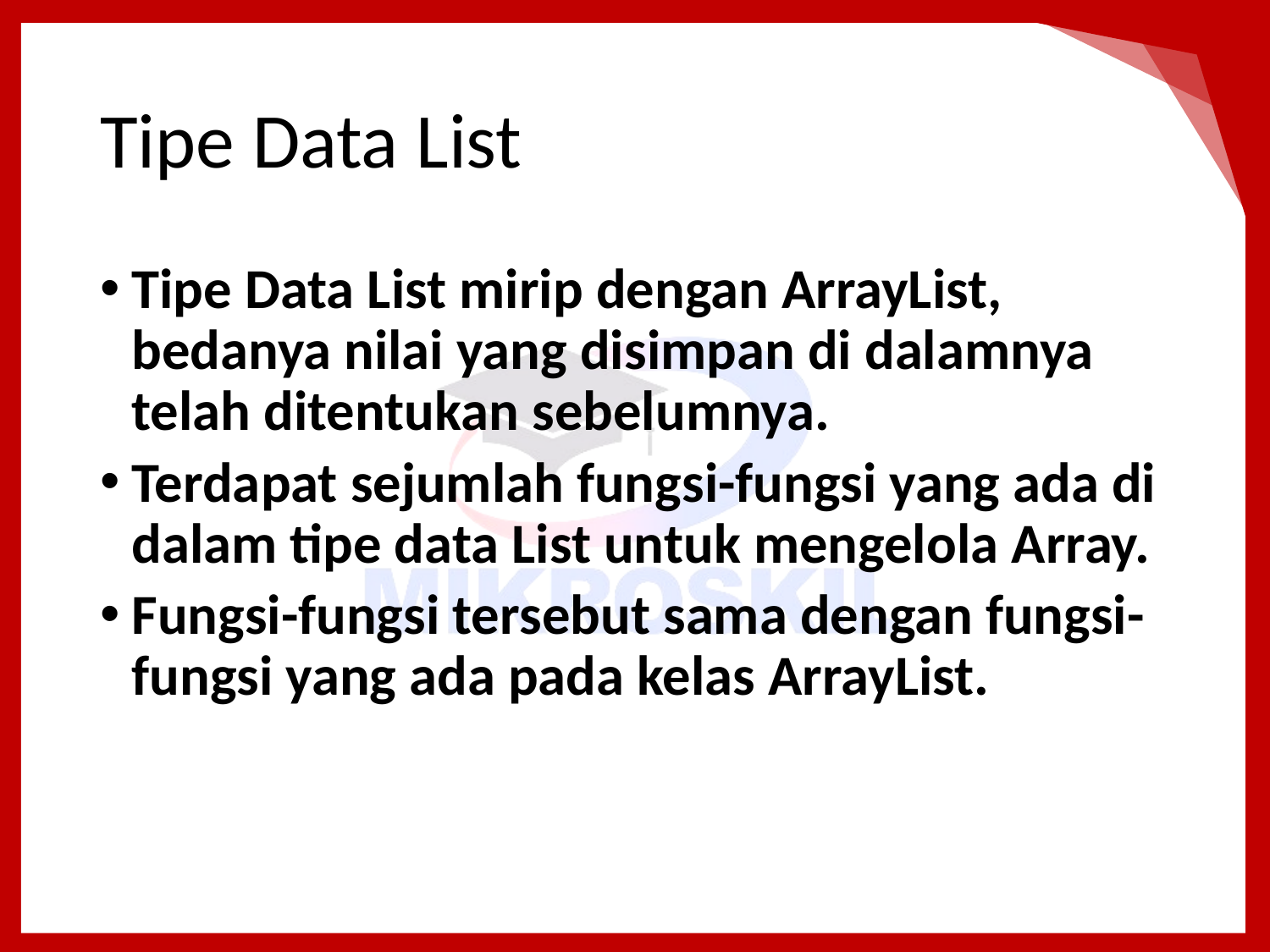

# Tipe Data List
Tipe Data List mirip dengan ArrayList, bedanya nilai yang disimpan di dalamnya telah ditentukan sebelumnya.
Terdapat sejumlah fungsi-fungsi yang ada di dalam tipe data List untuk mengelola Array.
Fungsi-fungsi tersebut sama dengan fungsi-fungsi yang ada pada kelas ArrayList.